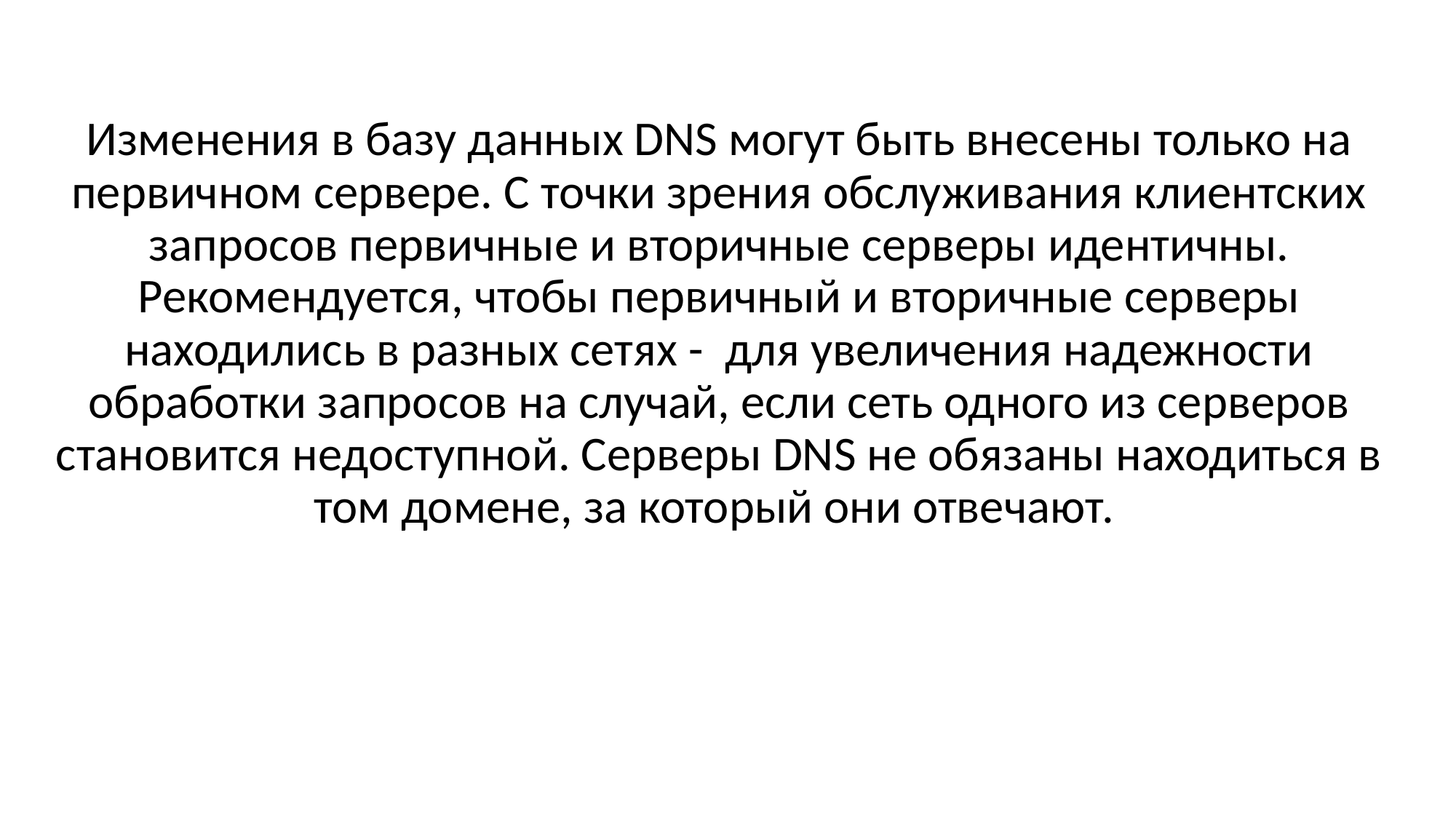

# Изменения в базу данных DNS могут быть внесены только на первичном сервере. С точки зрения обслуживания клиентских запросов первичные и вторичные серверы идентичны. Рекомендуется, чтобы первичный и вторичные серверы находились в разных сетях -  для увеличения надежности обработки запросов на случай, если сеть одного из серверов становится недоступной. Серверы DNS не обязаны находиться в том домене, за который они отвечают.